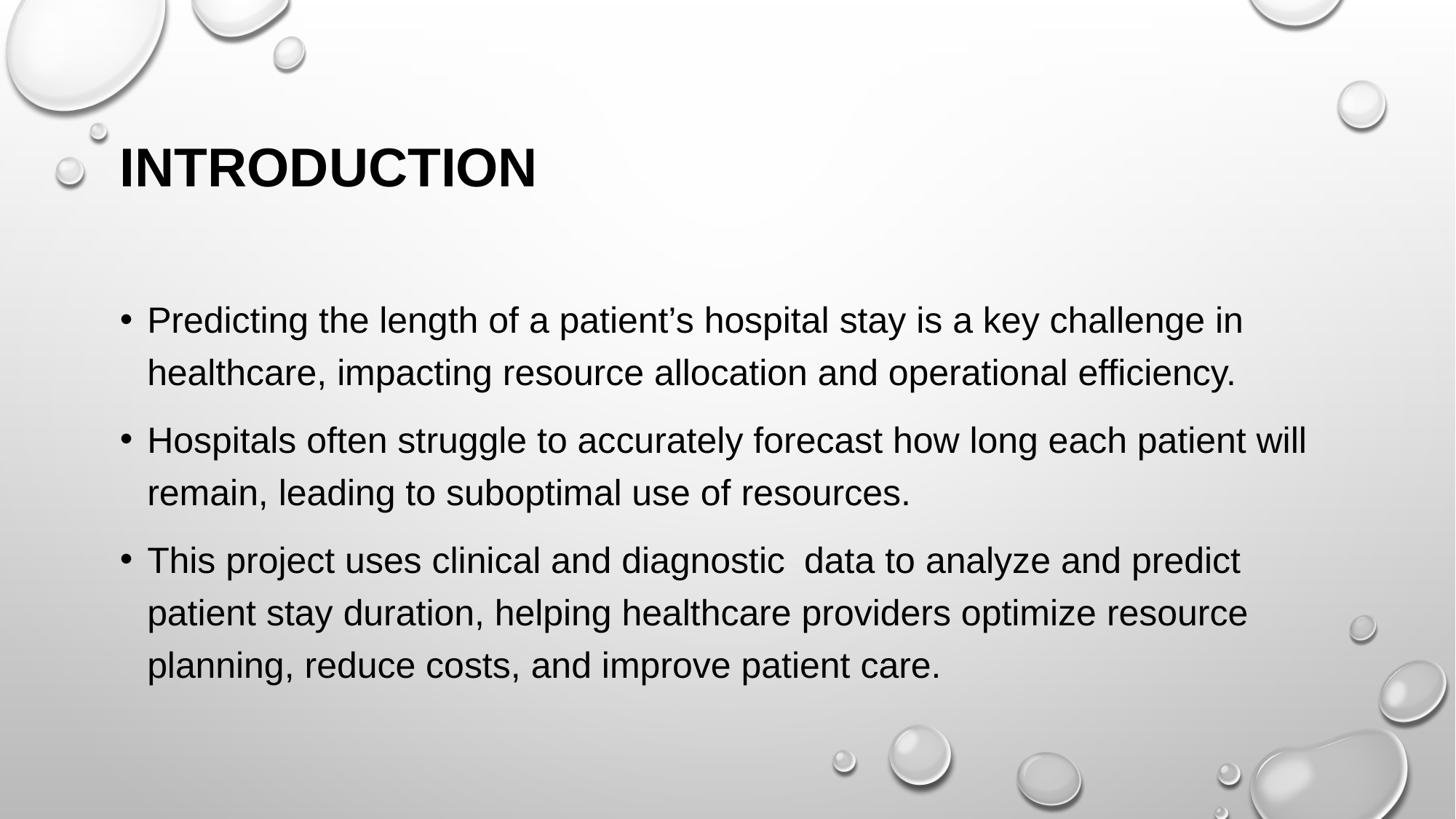

# introduction
Predicting the length of a patient’s hospital stay is a key challenge in healthcare, impacting resource allocation and operational efficiency.
Hospitals often struggle to accurately forecast how long each patient will remain, leading to suboptimal use of resources.
This project uses clinical and diagnostic  data to analyze and predict patient stay duration, helping healthcare providers optimize resource planning, reduce costs, and improve patient care.